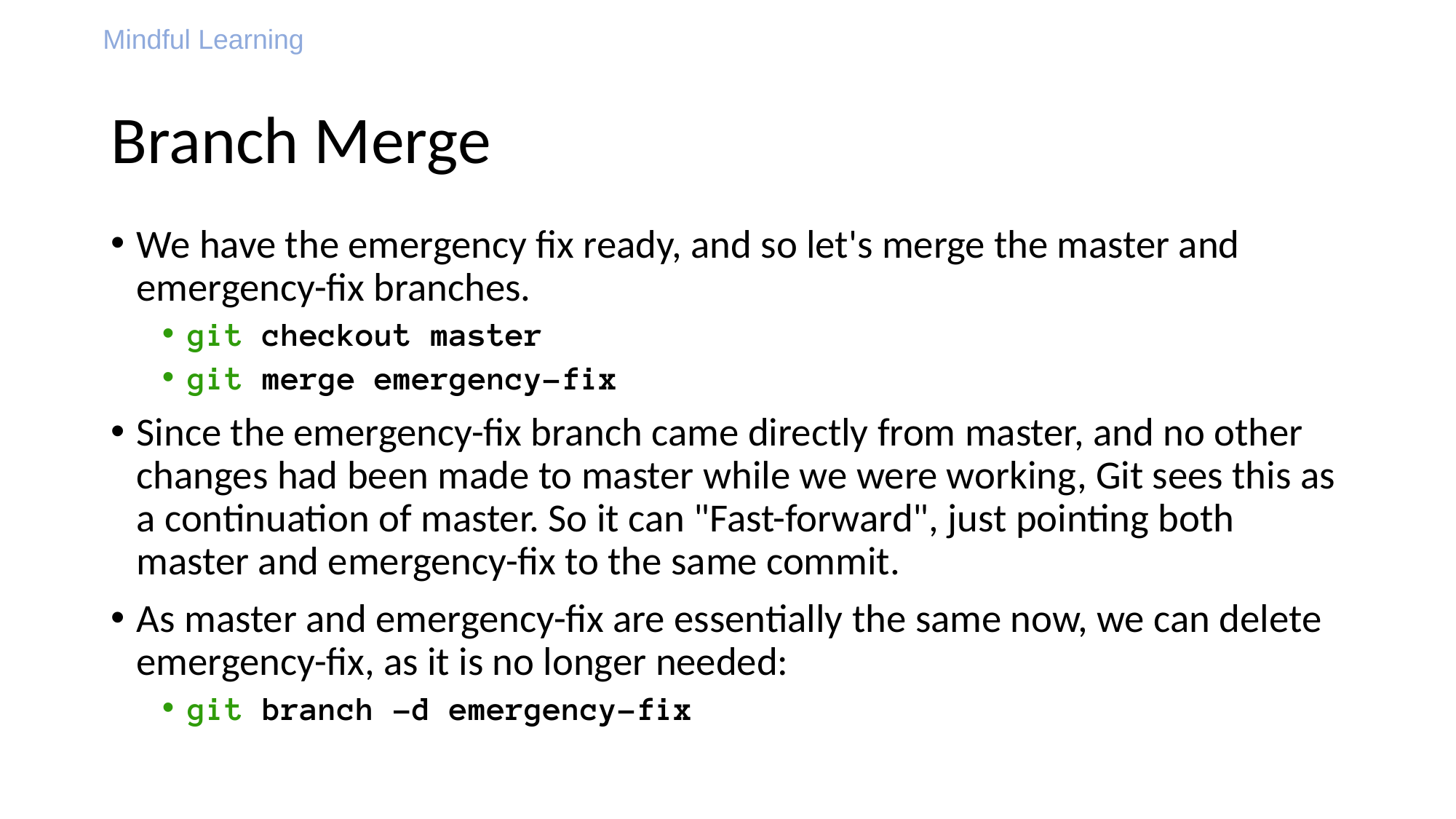

# Branch Merge
We have the emergency fix ready, and so let's merge the master and emergency-fix branches.
git checkout master
git merge emergency-fix
Since the emergency-fix branch came directly from master, and no other changes had been made to master while we were working, Git sees this as a continuation of master. So it can "Fast-forward", just pointing both master and emergency-fix to the same commit.
As master and emergency-fix are essentially the same now, we can delete emergency-fix, as it is no longer needed:
git branch -d emergency-fix